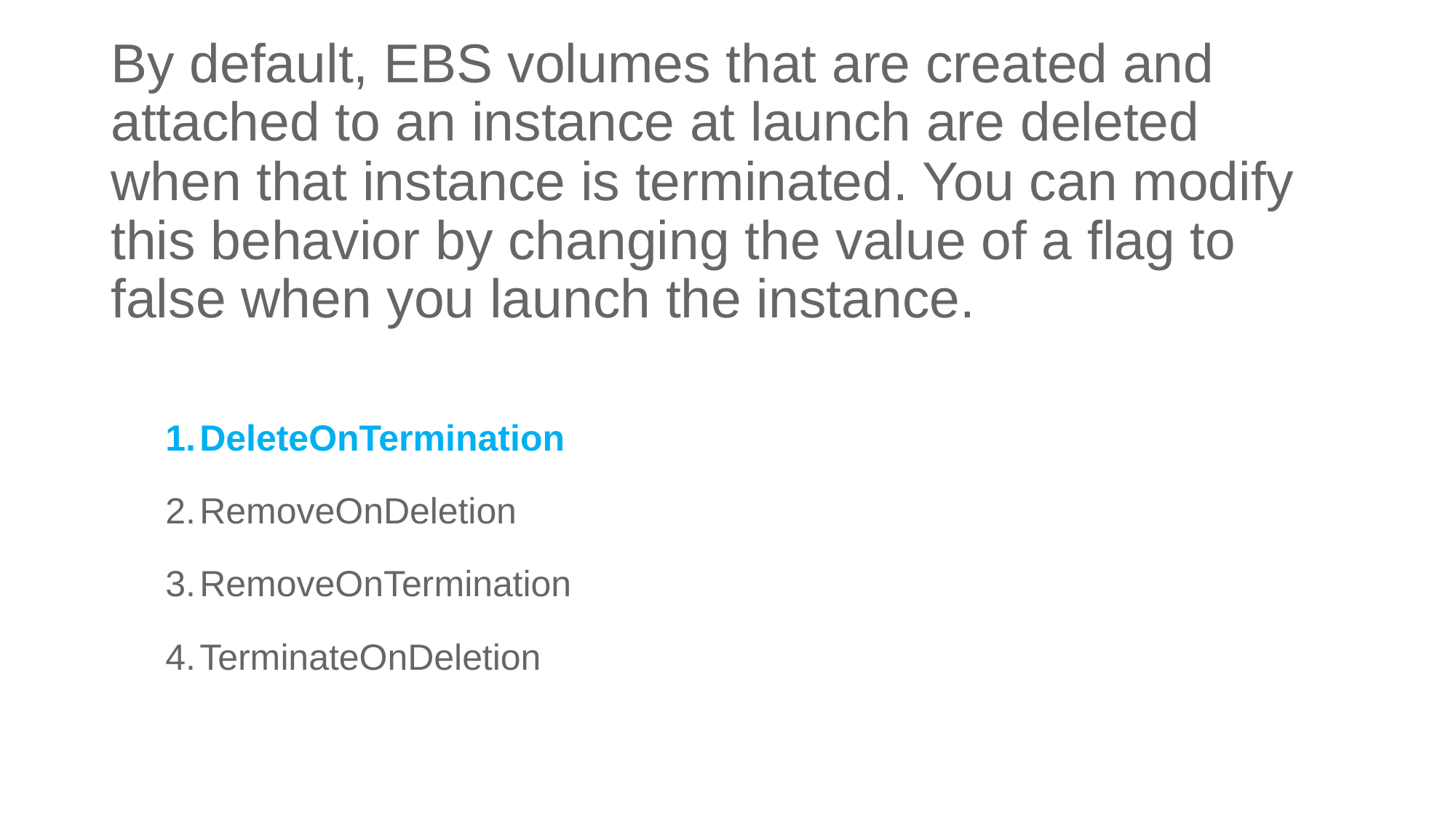

# By default, EBS volumes that are created and attached to an instance at launch are deleted when that instance is terminated. You can modify this behavior by changing the value of a flag to false when you launch the instance.
DeleteOnTermination
RemoveOnDeletion
RemoveOnTermination
TerminateOnDeletion